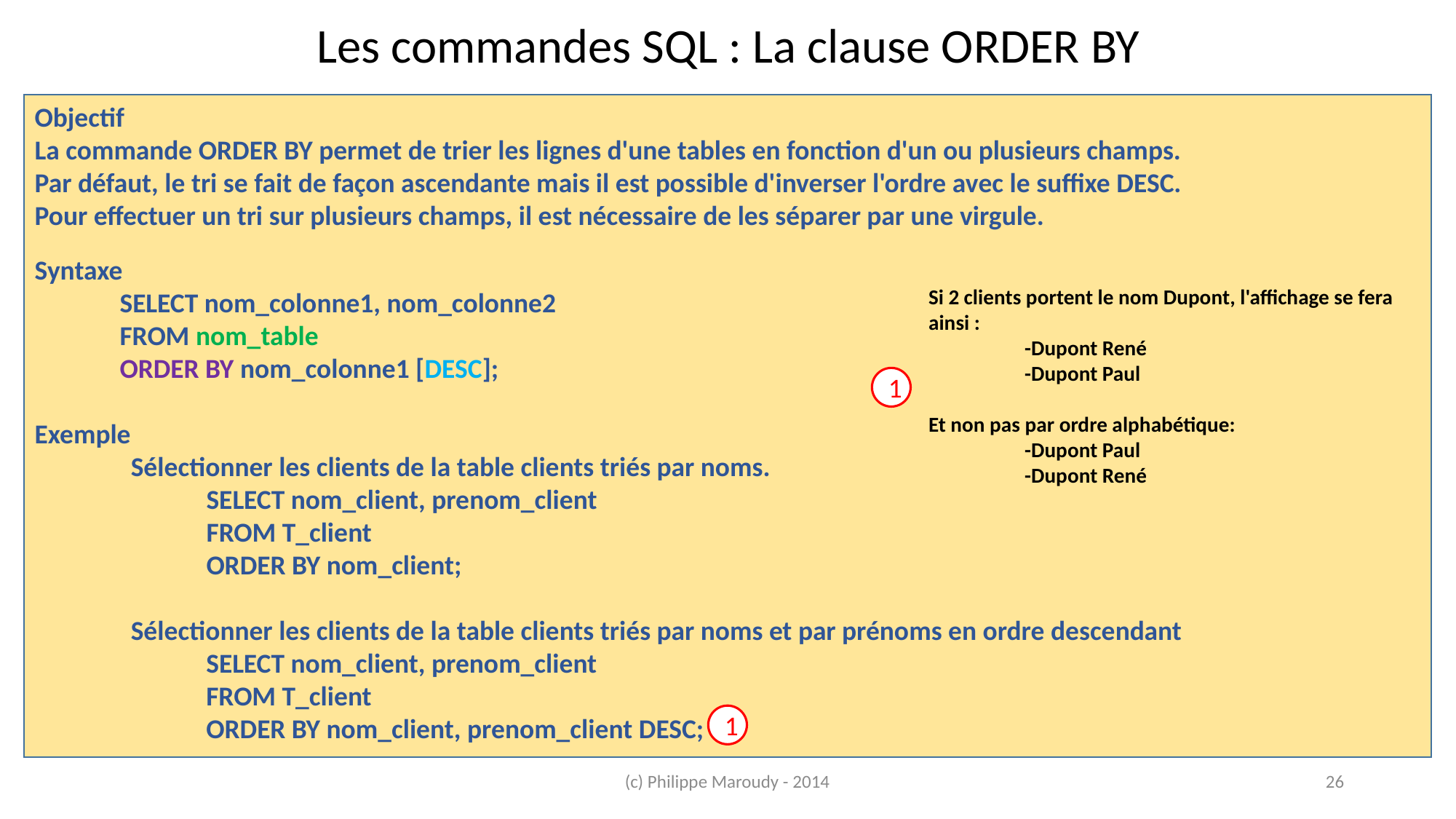

Les commandes SQL : La clause ORDER BY
Objectif
La commande ORDER BY permet de trier les lignes d'une tables en fonction d'un ou plusieurs champs.
Par défaut, le tri se fait de façon ascendante mais il est possible d'inverser l'ordre avec le suffixe DESC.
Pour effectuer un tri sur plusieurs champs, il est nécessaire de les séparer par une virgule.

Syntaxe
SELECT nom_colonne1, nom_colonne2
FROM nom_table
ORDER BY nom_colonne1 [DESC];

Exemple
Sélectionner les clients de la table clients triés par noms.
SELECT nom_client, prenom_client
FROM T_client
ORDER BY nom_client;

Sélectionner les clients de la table clients triés par noms et par prénoms en ordre descendant
SELECT nom_client, prenom_client
FROM T_client
ORDER BY nom_client, prenom_client DESC;
Si 2 clients portent le nom Dupont, l'affichage se fera ainsi :
-Dupont René
-Dupont Paul

Et non pas par ordre alphabétique:
-Dupont Paul
-Dupont René
1
1
(c) Philippe Maroudy - 2014
26